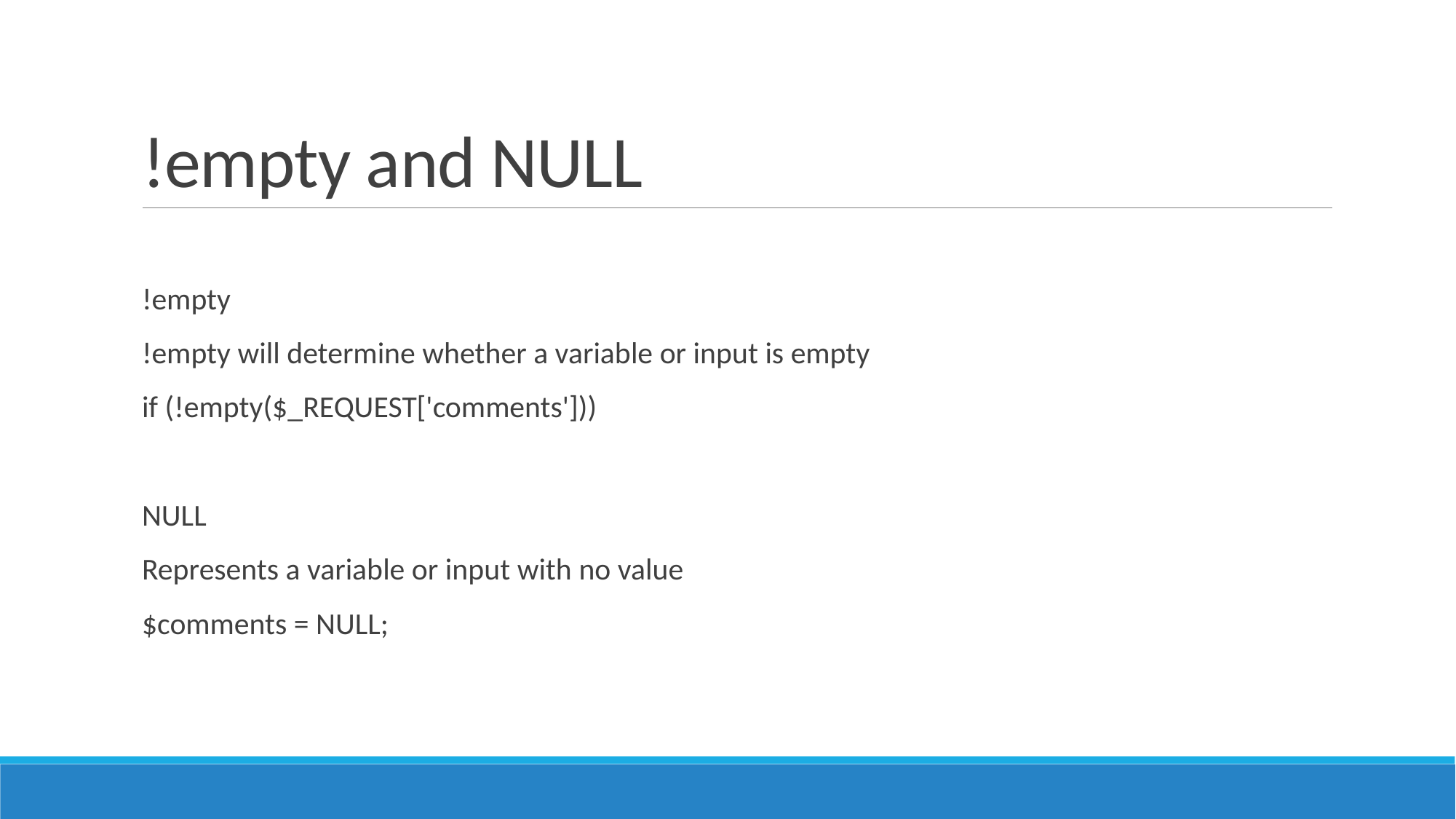

# !empty and NULL

!empty
!empty will determine whether a variable or input is empty
if (!empty($_REQUEST['comments']))

NULL
Represents a variable or input with no value
$comments = NULL;